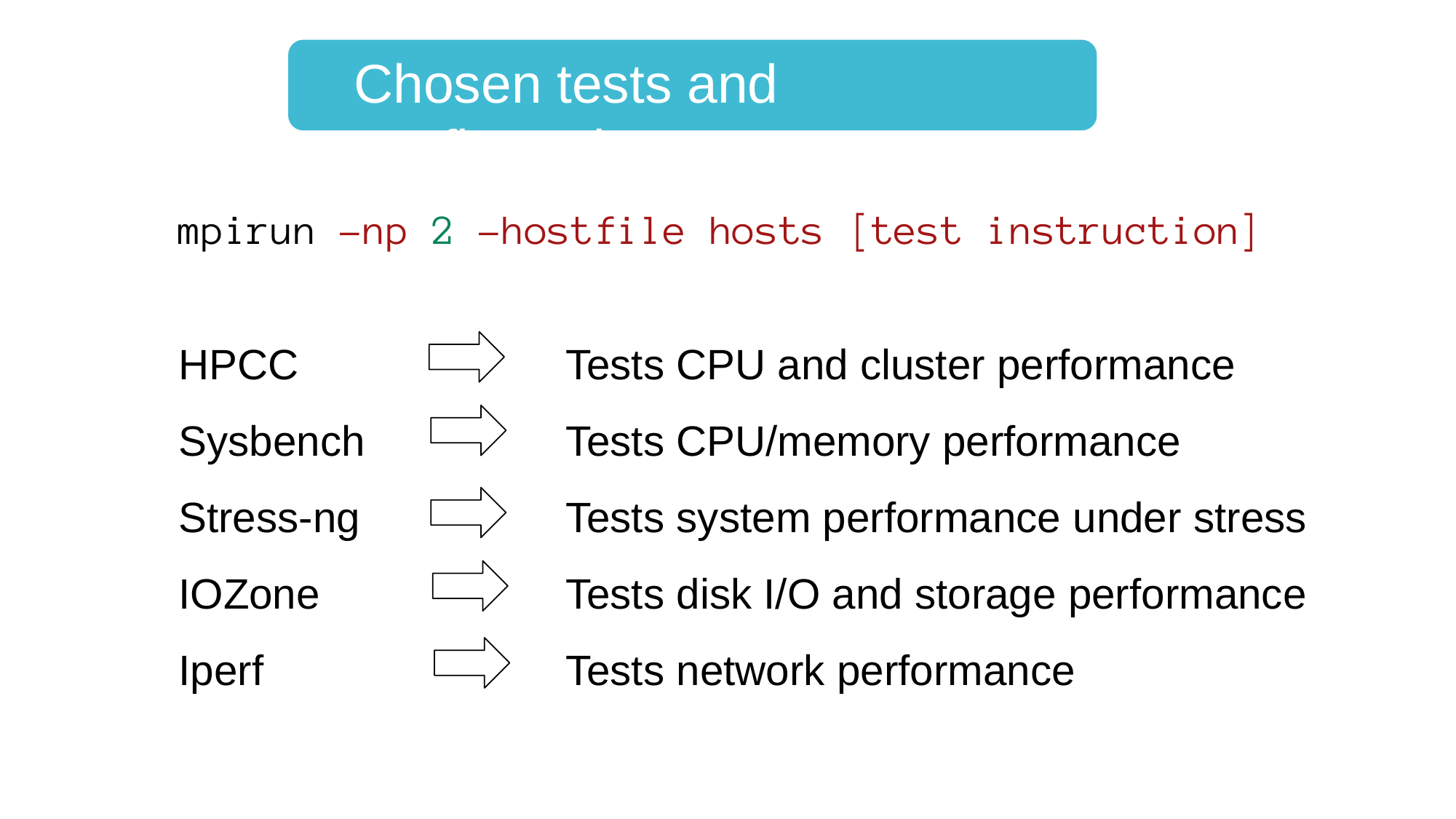

Chosen tests and configuration
mpirun -np 2 -hostfile hosts [test instruction]
HPCC
Sysbench
Stress-ng
IOZone
Iperf
Tests CPU and cluster performance
Tests CPU/memory performance
Tests system performance under stress
Tests disk I/O and storage performance
Tests network performance